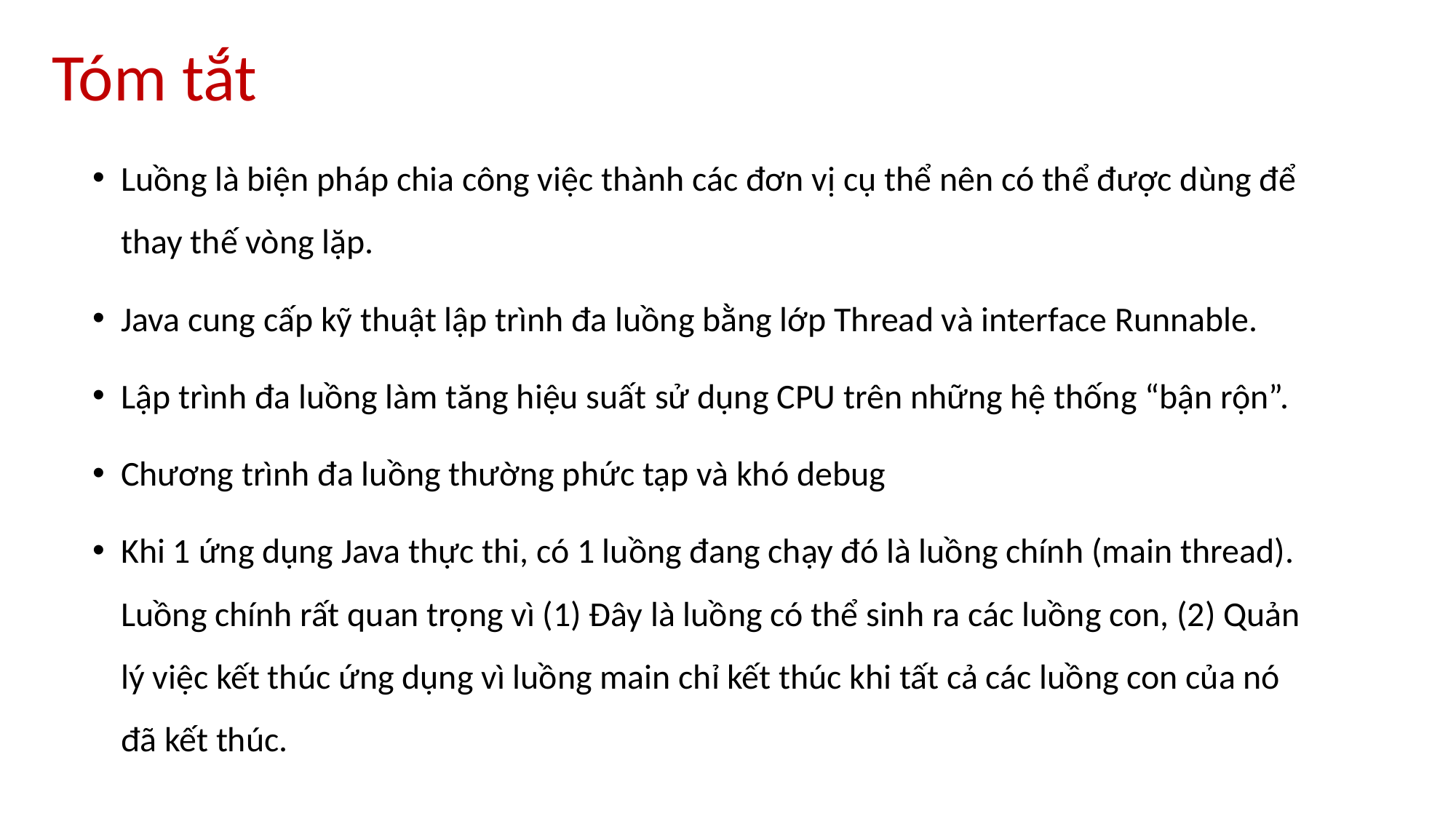

Tóm tắt
Luồng là biện pháp chia công việc thành các đơn vị cụ thể nên có thể được dùng để thay thế vòng lặp.
Java cung cấp kỹ thuật lập trình đa luồng bằng lớp Thread và interface Runnable.
Lập trình đa luồng làm tăng hiệu suất sử dụng CPU trên những hệ thống “bận rộn”.
Chương trình đa luồng thường phức tạp và khó debug
Khi 1 ứng dụng Java thực thi, có 1 luồng đang chạy đó là luồng chính (main thread). Luồng chính rất quan trọng vì (1) Đây là luồng có thể sinh ra các luồng con, (2) Quản lý việc kết thúc ứng dụng vì luồng main chỉ kết thúc khi tất cả các luồng con của nó đã kết thúc.